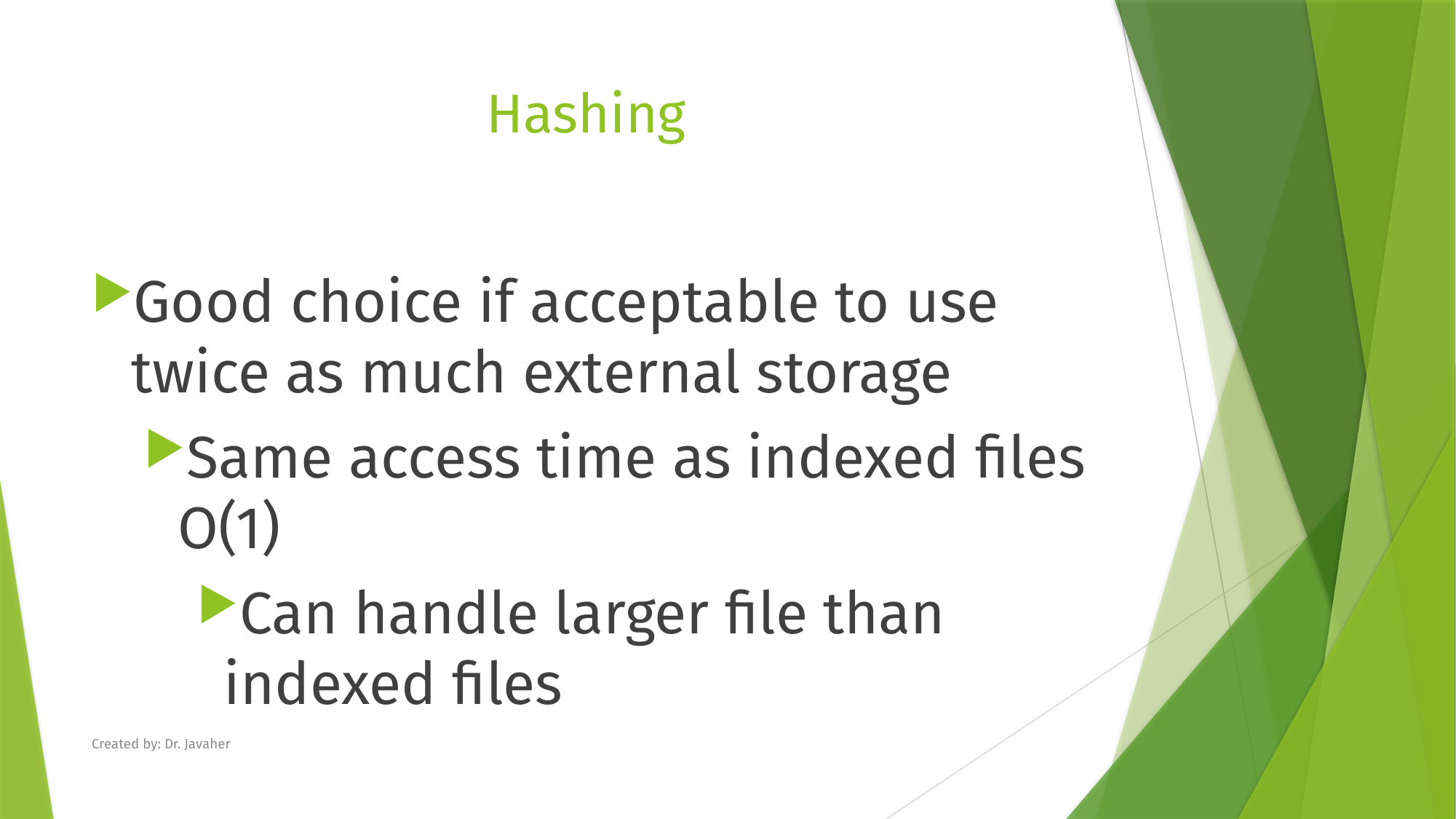

# Hashing
Good choice if acceptable to use twice as much external storage
Same access time as indexed files O(1)
Can handle larger file than indexed files
Created by: Dr. Javaher